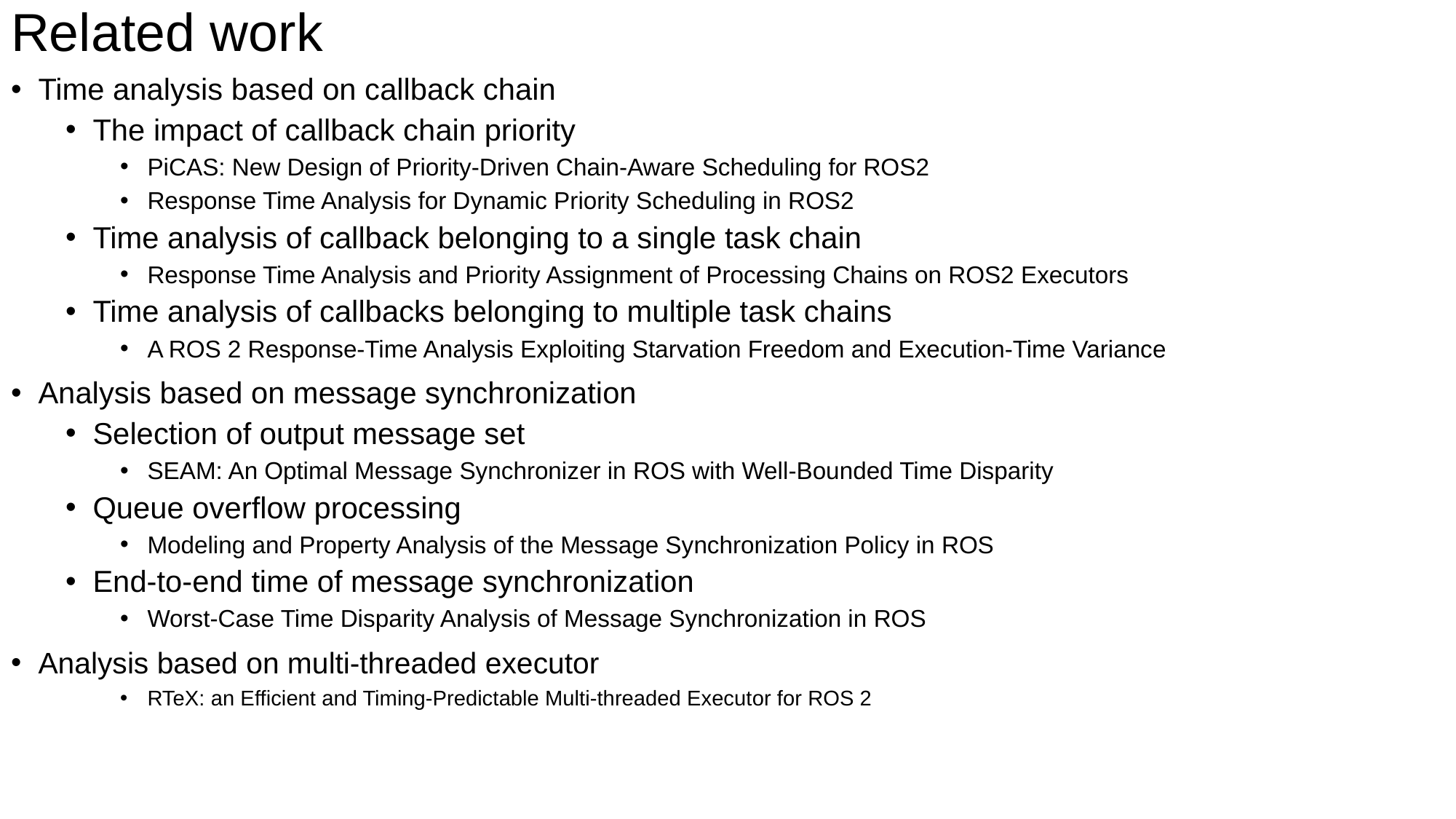

# Related work
Time analysis based on callback chain
The impact of callback chain priority
PiCAS: New Design of Priority-Driven Chain-Aware Scheduling for ROS2
Response Time Analysis for Dynamic Priority Scheduling in ROS2
Time analysis of callback belonging to a single task chain
Response Time Analysis and Priority Assignment of Processing Chains on ROS2 Executors
Time analysis of callbacks belonging to multiple task chains
A ROS 2 Response-Time Analysis Exploiting Starvation Freedom and Execution-Time Variance
Analysis based on message synchronization
Selection of output message set
SEAM: An Optimal Message Synchronizer in ROS with Well-Bounded Time Disparity
Queue overflow processing
Modeling and Property Analysis of the Message Synchronization Policy in ROS
End-to-end time of message synchronization
Worst-Case Time Disparity Analysis of Message Synchronization in ROS
Analysis based on multi-threaded executor
RTeX: an Efficient and Timing-Predictable Multi-threaded Executor for ROS 2